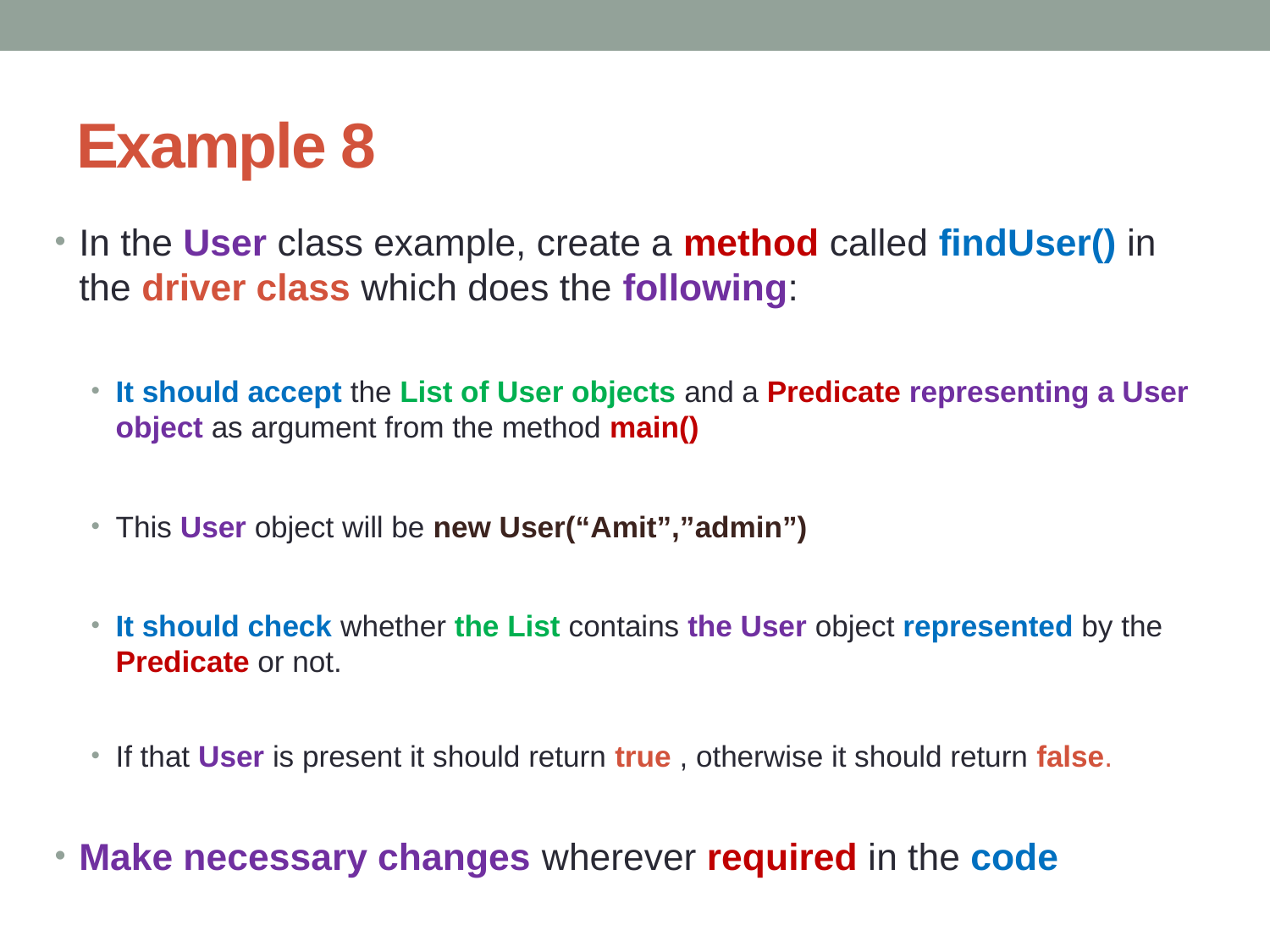

# Example 8
In the User class example, create a method called findUser() in the driver class which does the following:

It should accept the List of User objects and a Predicate representing a User object as argument from the method main()

This User object will be new User(“Amit”,”admin”)

It should check whether the List contains the User object represented by the Predicate or not.

If that User is present it should return true , otherwise it should return false.

Make necessary changes wherever required in the code